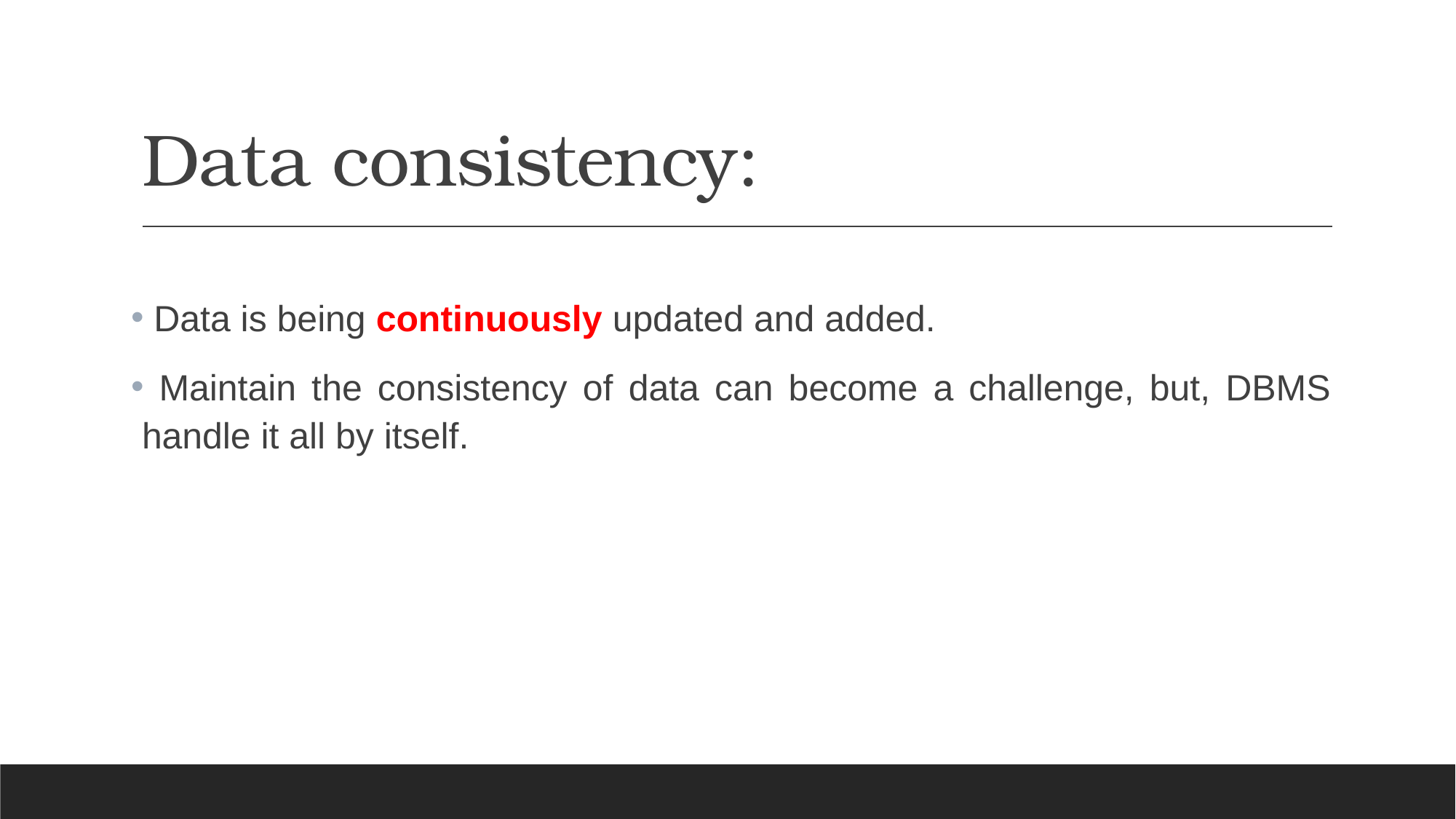

# Data consistency:
 Data is being continuously updated and added.
 Maintain the consistency of data can become a challenge, but, DBMS handle it all by itself.